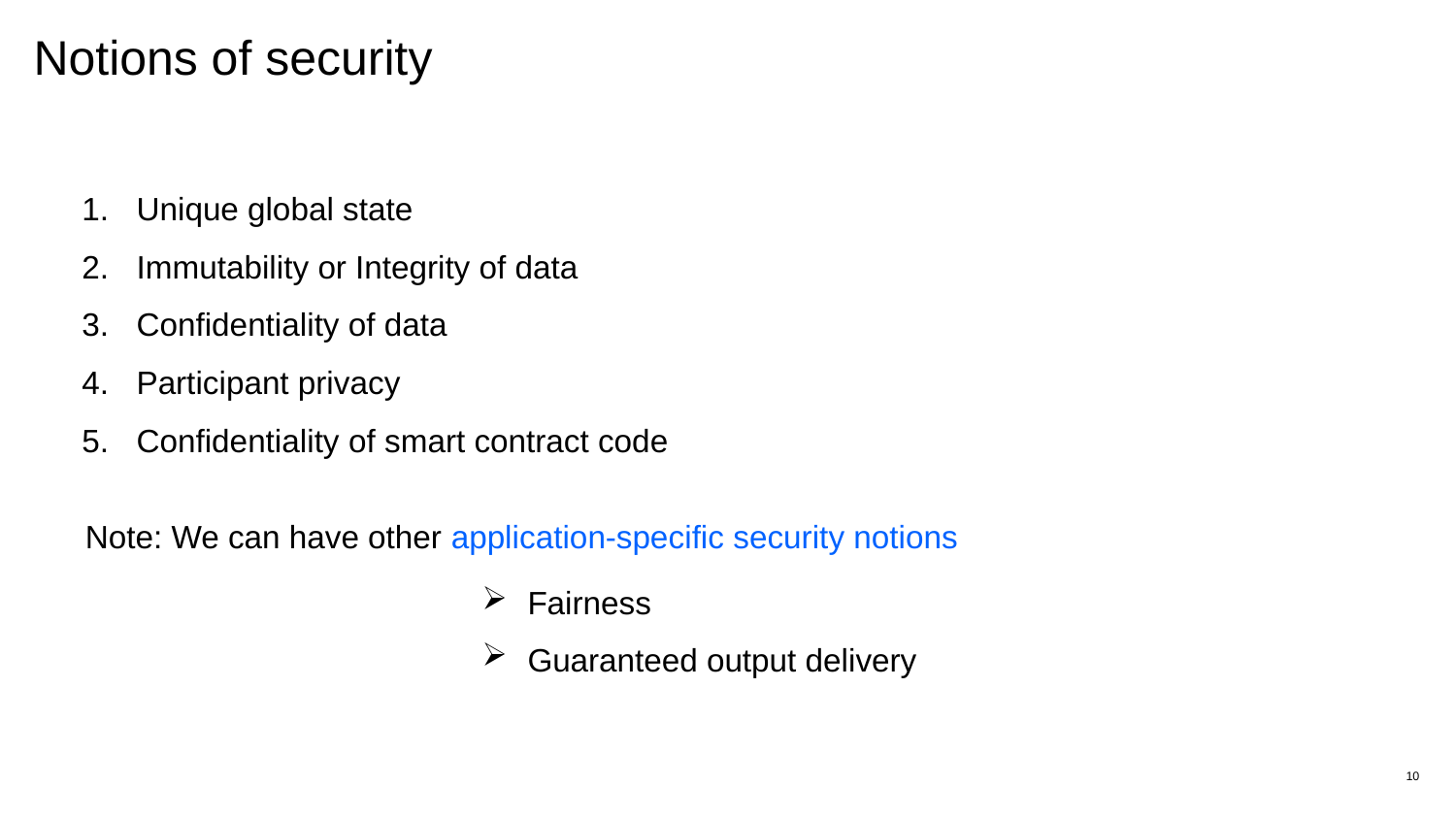

# Notions of security
Unique global state
Immutability or Integrity of data
Confidentiality of data
Participant privacy
Confidentiality of smart contract code

Note: We can have other application-specific security notions
Fairness
Guaranteed output delivery
10